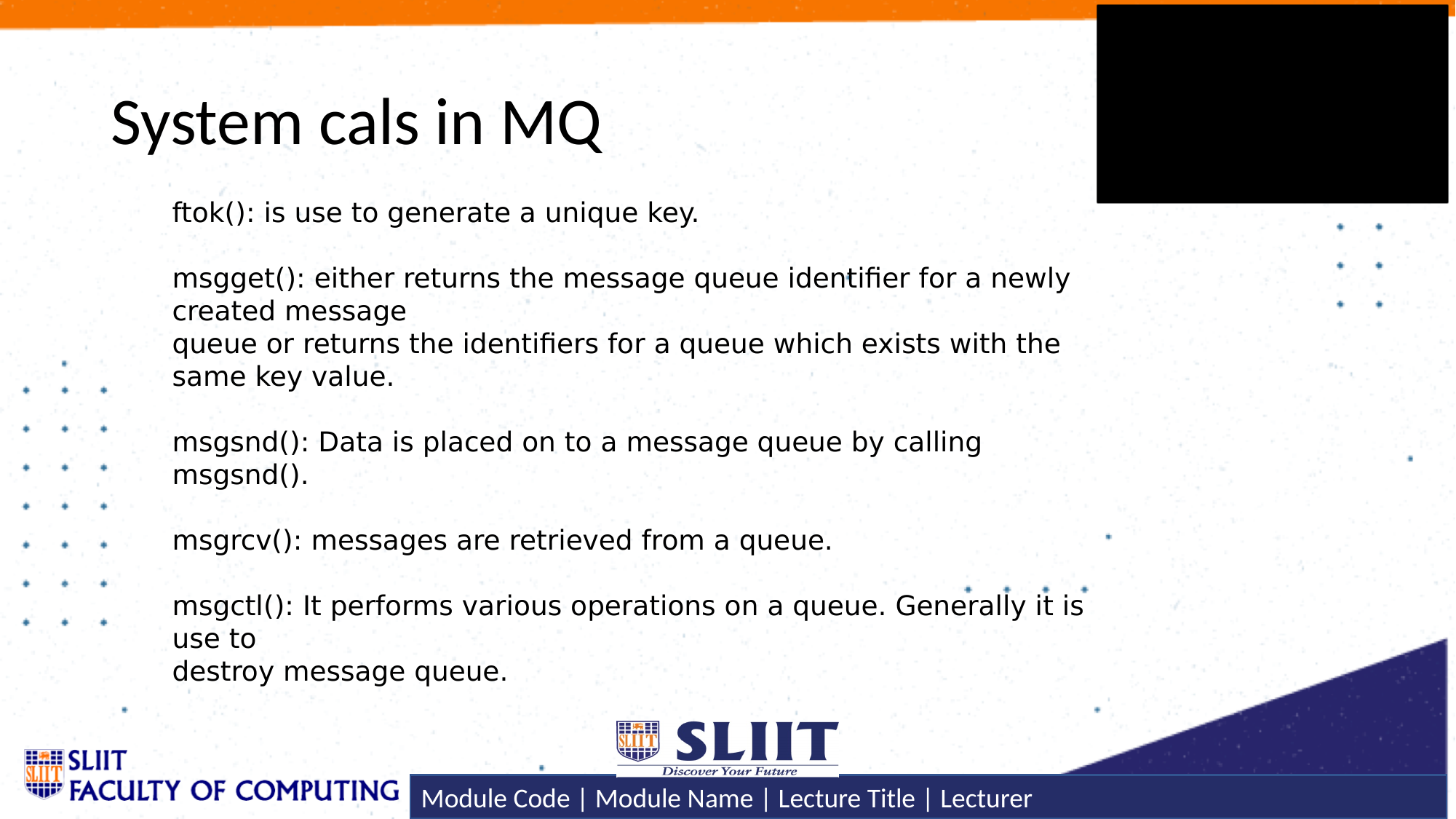

# System cals in MQ
ftok(): is use to generate a unique key.

msgget(): either returns the message queue identifier for a newly created message
queue or returns the identifiers for a queue which exists with the same key value.

msgsnd(): Data is placed on to a message queue by calling msgsnd().

msgrcv(): messages are retrieved from a queue.

msgctl(): It performs various operations on a queue. Generally it is use to
destroy message queue.